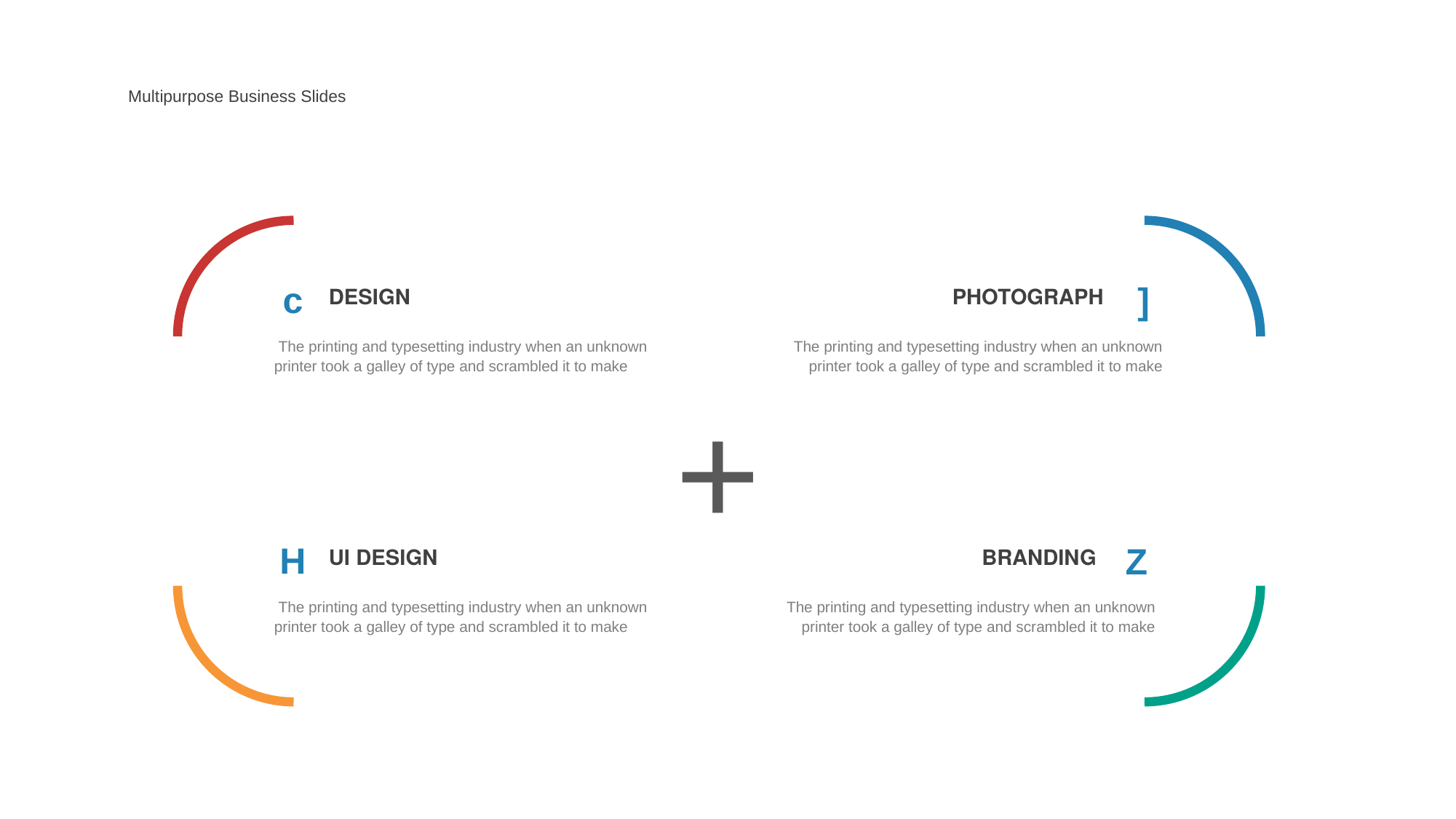

Multipurpose Business Slides

c
]
DESIGN
PHOTOGRAPH
 The printing and typesetting industry when an unknown printer took a galley of type and scrambled it to make
 The printing and typesetting industry when an unknown printer took a galley of type and scrambled it to make
+

H
Z
UI DESIGN
BRANDING
 The printing and typesetting industry when an unknown printer took a galley of type and scrambled it to make
 The printing and typesetting industry when an unknown printer took a galley of type and scrambled it to make